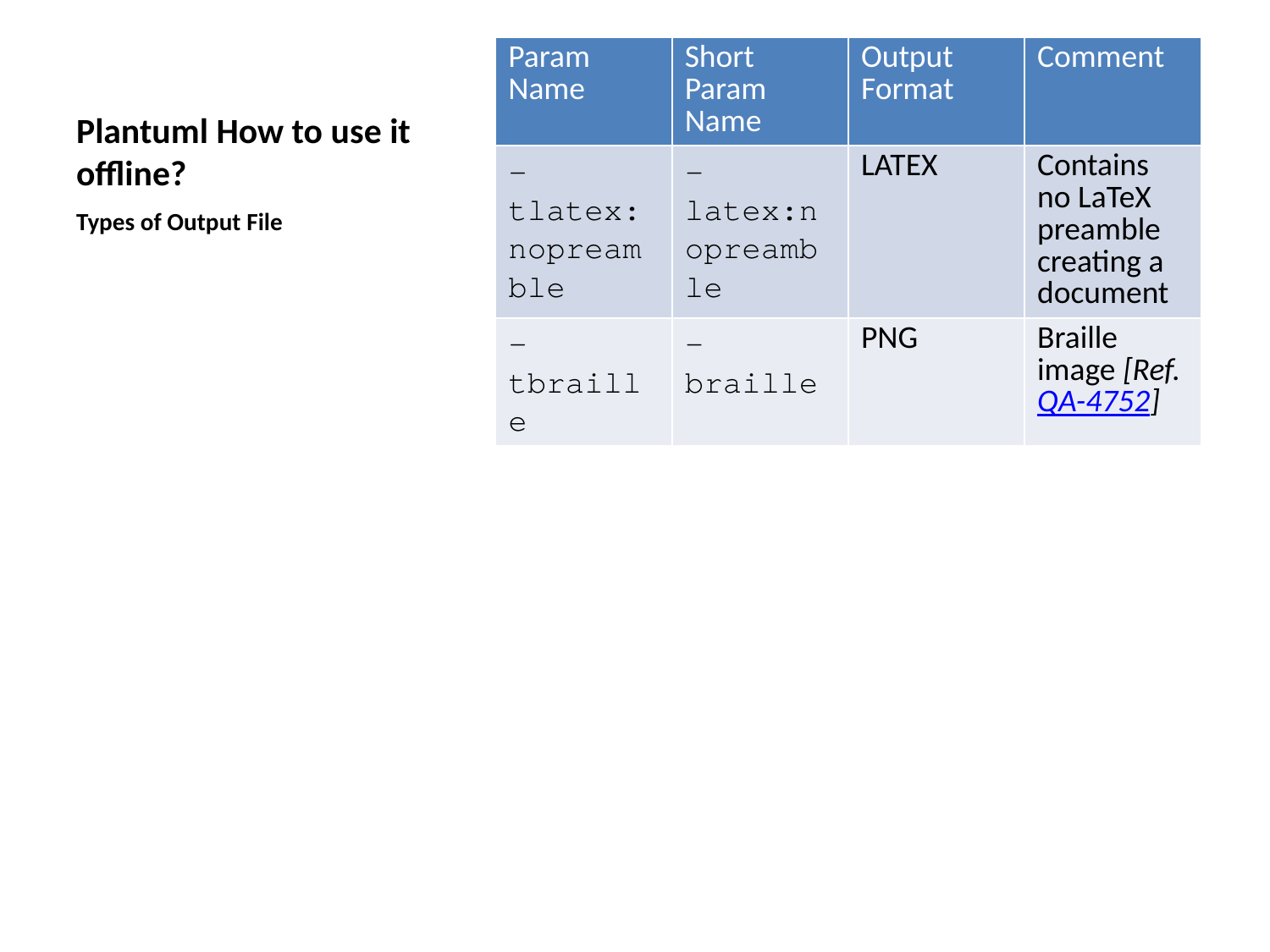

| Param Name | Short Param Name | Output Format | Comment |
| --- | --- | --- | --- |
| -tlatex:nopreamble | -latex:nopreamble | LATEX | Contains no LaTeX preamble creating a document |
| -tbraille | -braille | PNG | Braille image [Ref. QA-4752] |
# Plantuml How to use it offline?
Types of Output File